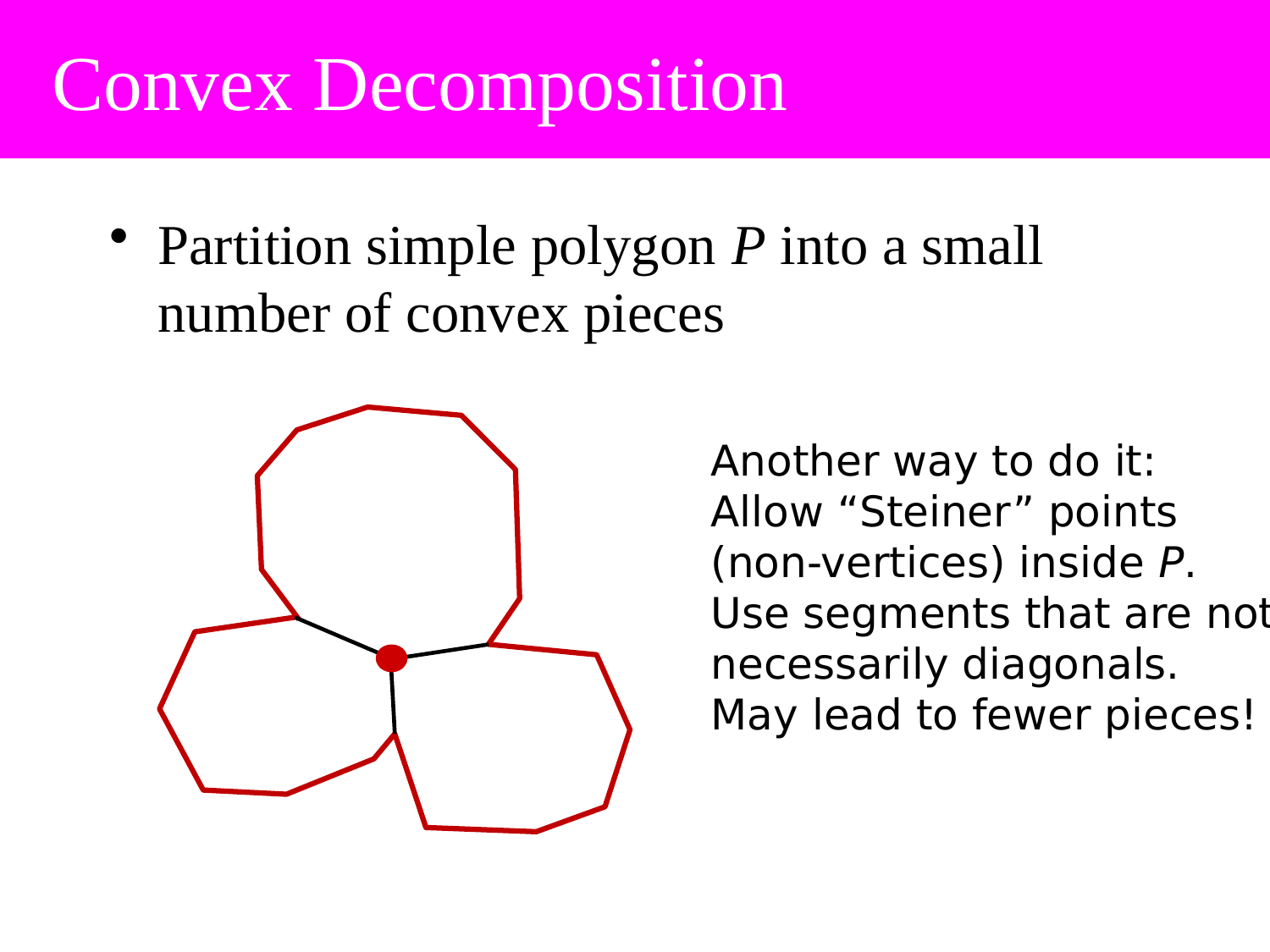

# Convex Decomposition
Partition simple polygon P into a small number of convex pieces

Another way to do it: Allow “Steiner” points (non-vertices) inside P.
Use segments that are not necessarily diagonals.
May lead to fewer pieces!